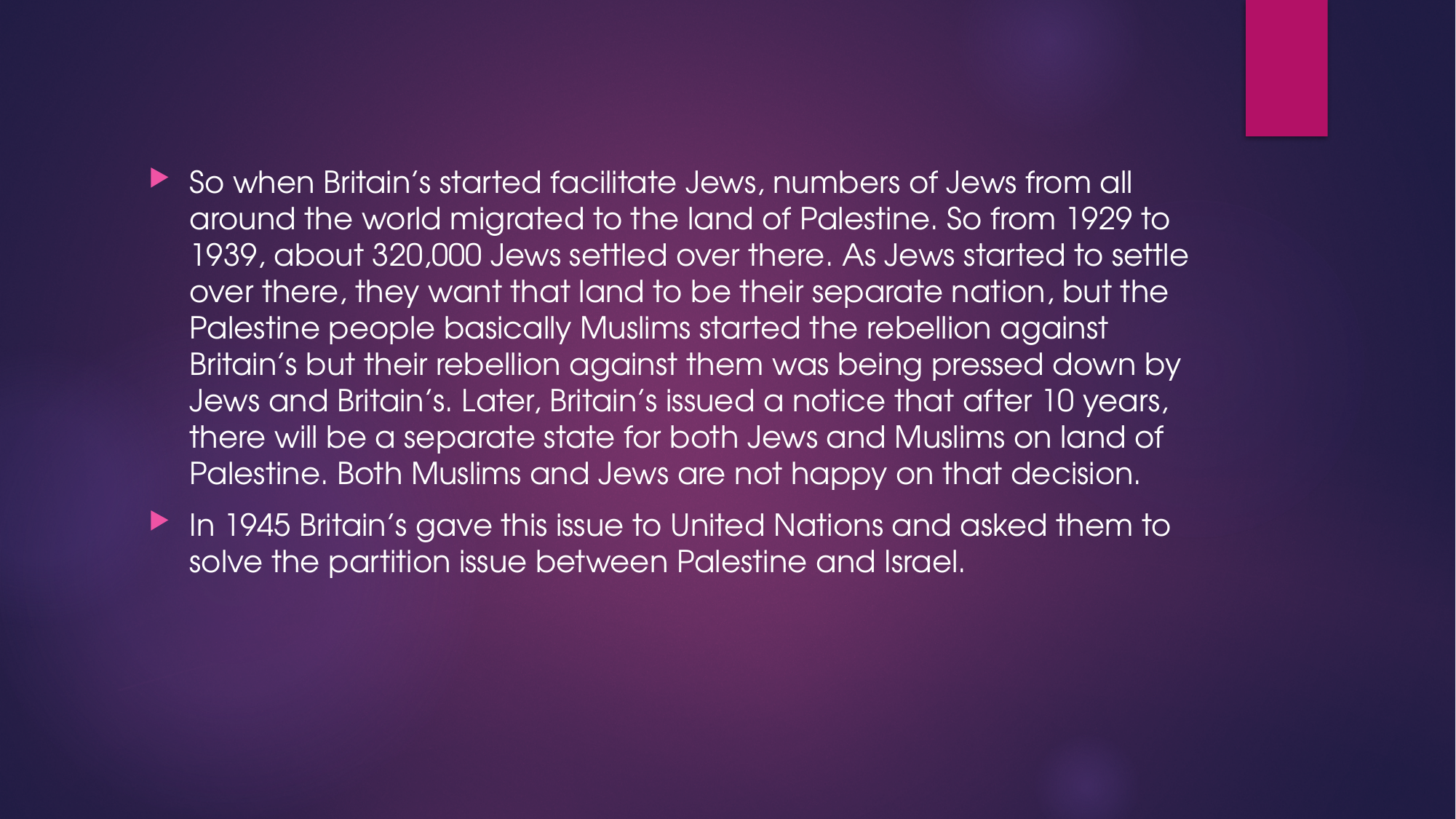

So when Britain’s started facilitate Jews, numbers of Jews from all around the world migrated to the land of Palestine. So from 1929 to 1939, about 320,000 Jews settled over there. As Jews started to settle over there, they want that land to be their separate nation, but the Palestine people basically Muslims started the rebellion against Britain’s but their rebellion against them was being pressed down by Jews and Britain’s. Later, Britain’s issued a notice that after 10 years, there will be a separate state for both Jews and Muslims on land of Palestine. Both Muslims and Jews are not happy on that decision.
In 1945 Britain’s gave this issue to United Nations and asked them to solve the partition issue between Palestine and Israel.